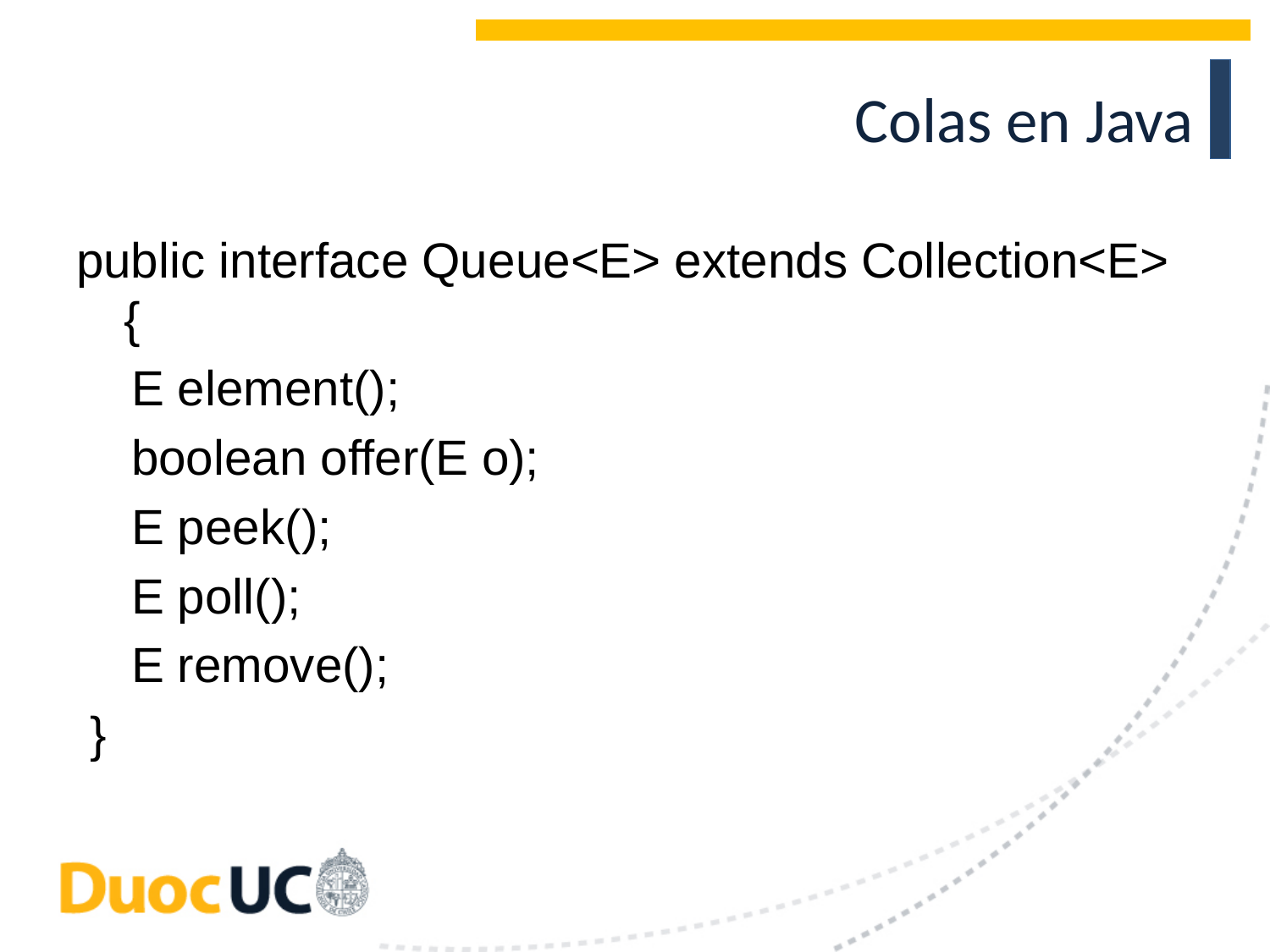

# Colas en Java
public interface Queue<E> extends Collection<E> {
    E element();
    boolean offer(E o);
    E peek();
    E poll();
    E remove();
 }